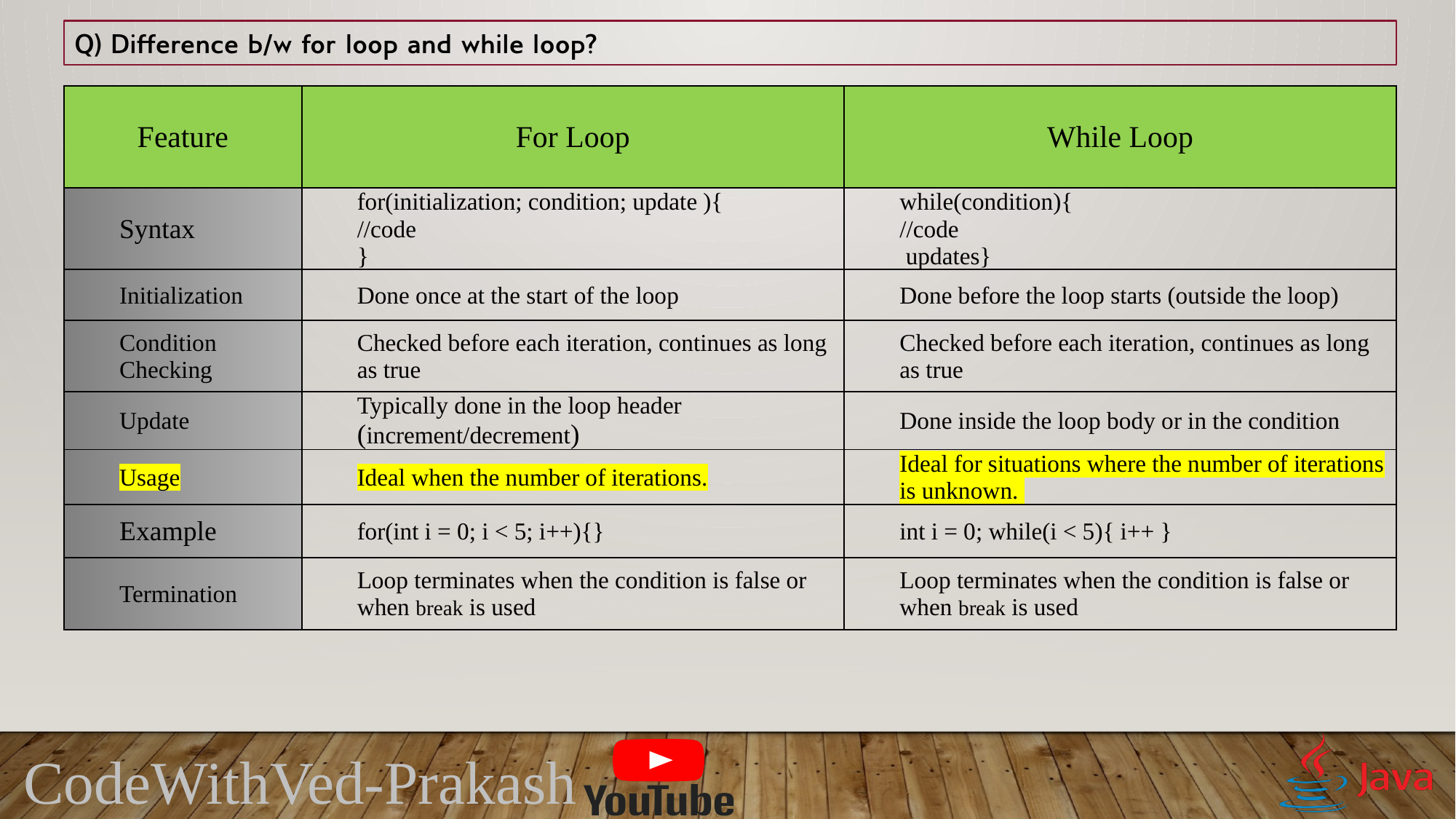

Q) Difference b/w for loop and while loop?

| Feature | For Loop | While Loop |
| --- | --- | --- |
| Syntax | for(initialization; condition; update ){ //code } | while(condition){ //code updates} |
| Initialization | Done once at the start of the loop | Done before the loop starts (outside the loop) |
| Condition Checking | Checked before each iteration, continues as long as true | Checked before each iteration, continues as long as true |
| Update | Typically done in the loop header (increment/decrement) | Done inside the loop body or in the condition |
| Usage | Ideal when the number of iterations. | Ideal for situations where the number of iterations is unknown. |
| Example | for(int i = 0; i < 5; i++){} | int i = 0; while(i < 5){ i++ } |
| Termination | Loop terminates when the condition is false or when break is used | Loop terminates when the condition is false or when break is used |